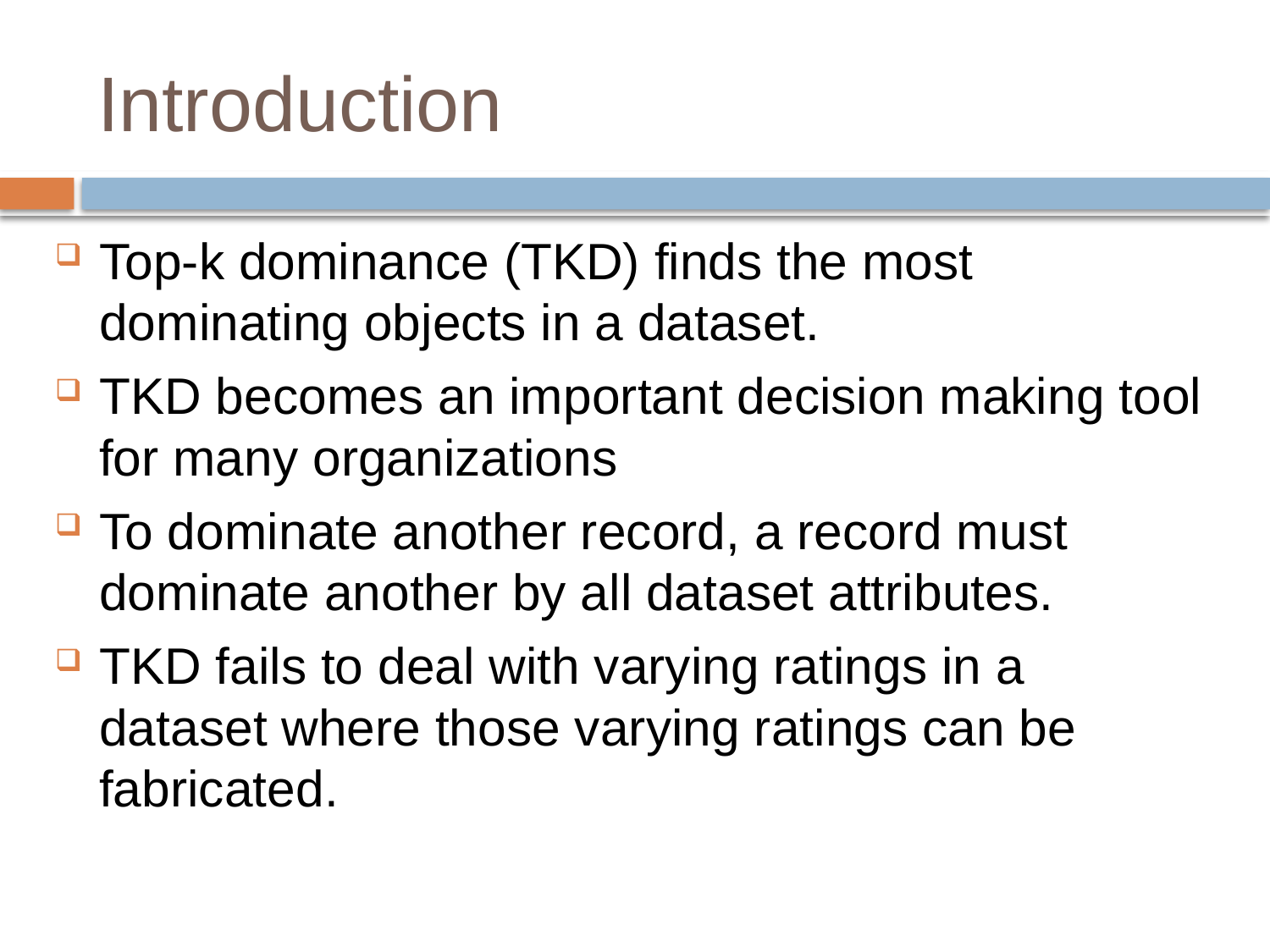

# Introduction
Top-k dominance (TKD) finds the most dominating objects in a dataset.
TKD becomes an important decision making tool for many organizations
To dominate another record, a record must dominate another by all dataset attributes.
TKD fails to deal with varying ratings in a dataset where those varying ratings can be fabricated.